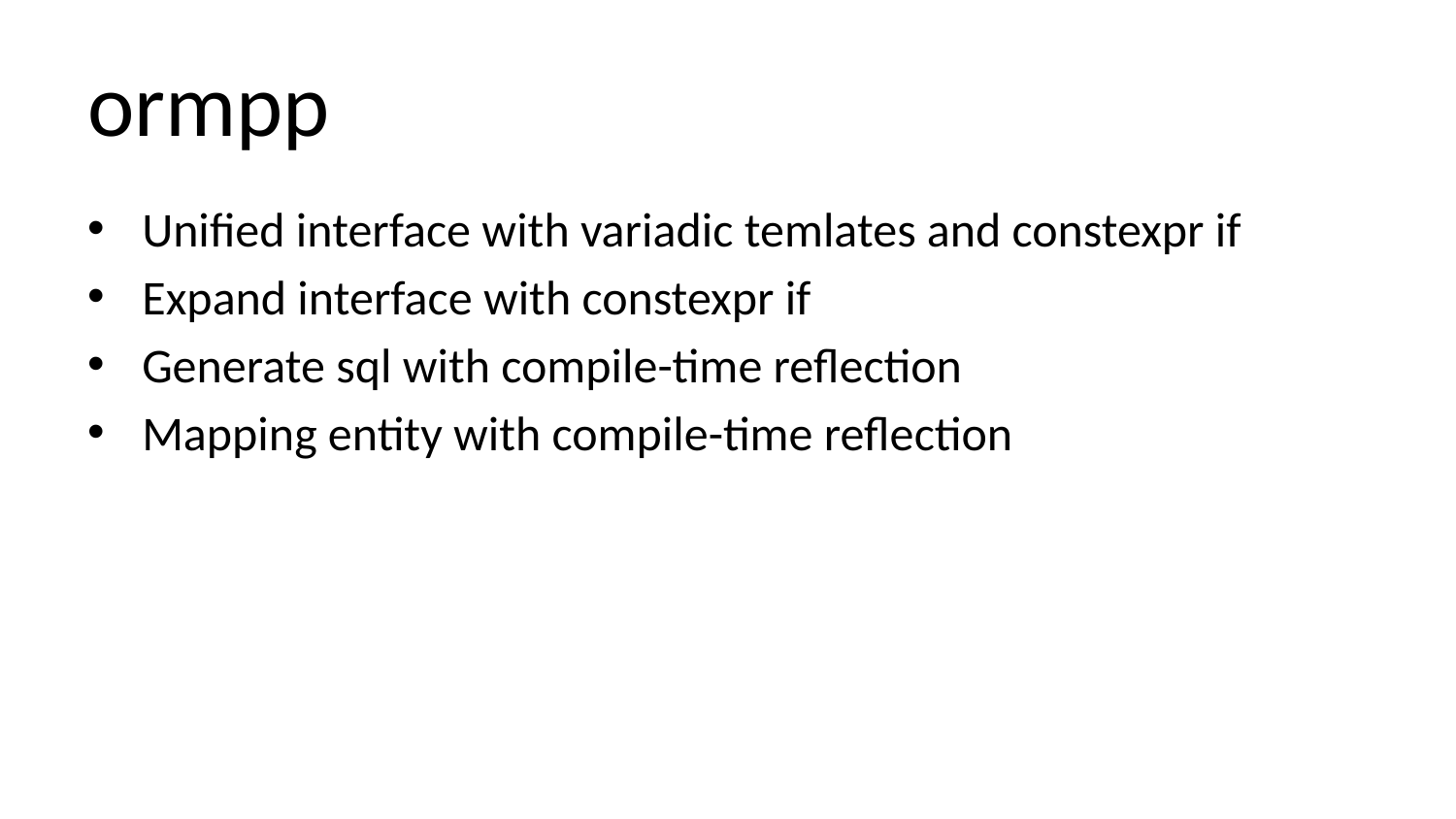

# ormpp
Unified interface with variadic temlates and constexpr if
Expand interface with constexpr if
Generate sql with compile-time reflection
Mapping entity with compile-time reflection